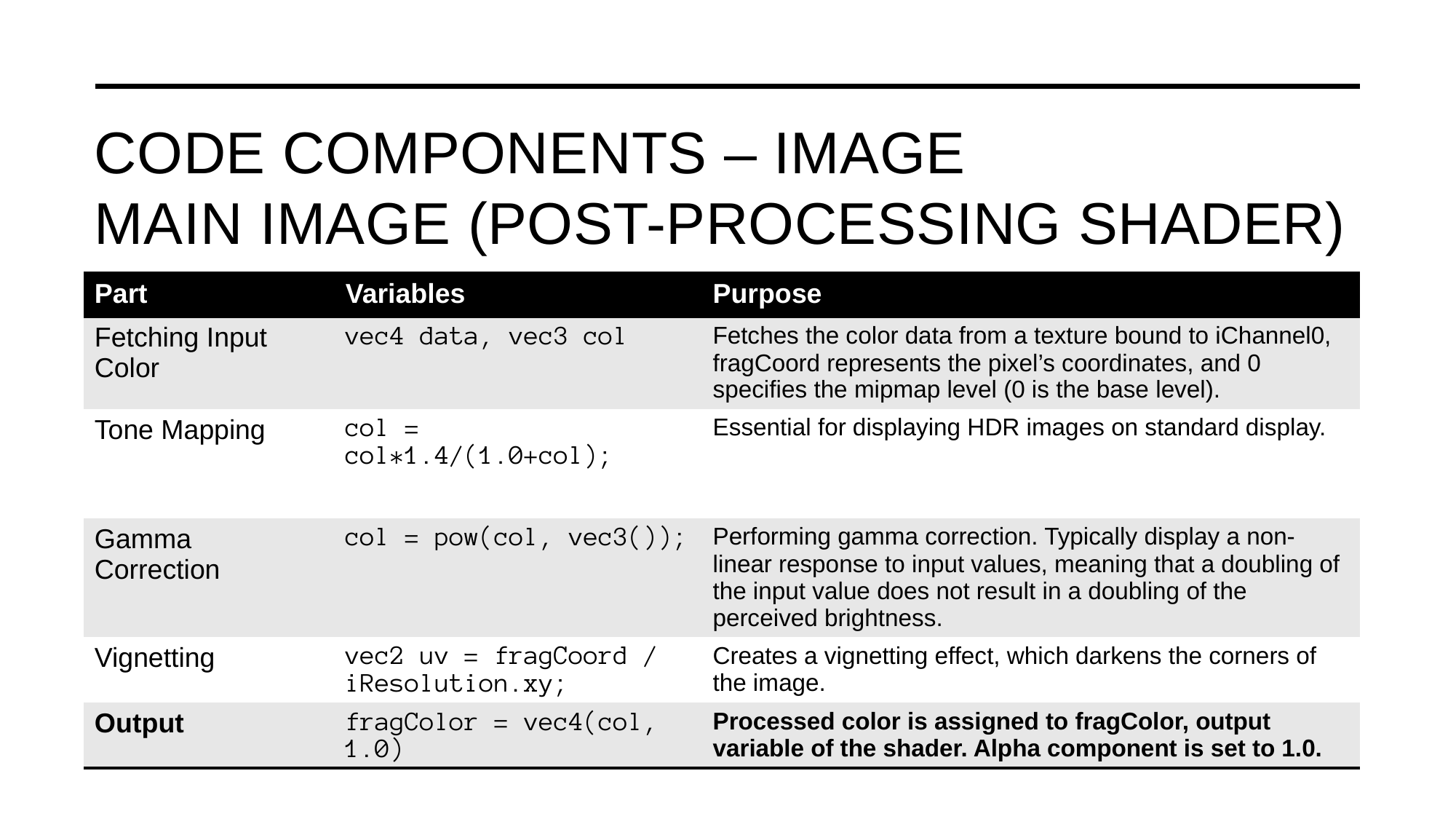

# code components – image main image (post-processing shader)
| Part | Variables | Purpose |
| --- | --- | --- |
| Fetching Input Color | vec4 data, vec3 col | Fetches the color data from a texture bound to iChannel0, fragCoord represents the pixel’s coordinates, and 0 specifies the mipmap level (0 is the base level). |
| Tone Mapping | col = col\*1.4/(1.0+col); | Essential for displaying HDR images on standard display. |
| Gamma Correction | col = pow(col, vec3()); | Performing gamma correction. Typically display a non-linear response to input values, meaning that a doubling of the input value does not result in a doubling of the perceived brightness. |
| Vignetting | vec2 uv = fragCoord / iResolution.xy; | Creates a vignetting effect, which darkens the corners of the image. |
| Output | fragColor = vec4(col, 1.0) | Processed color is assigned to fragColor, output variable of the shader. Alpha component is set to 1.0. |